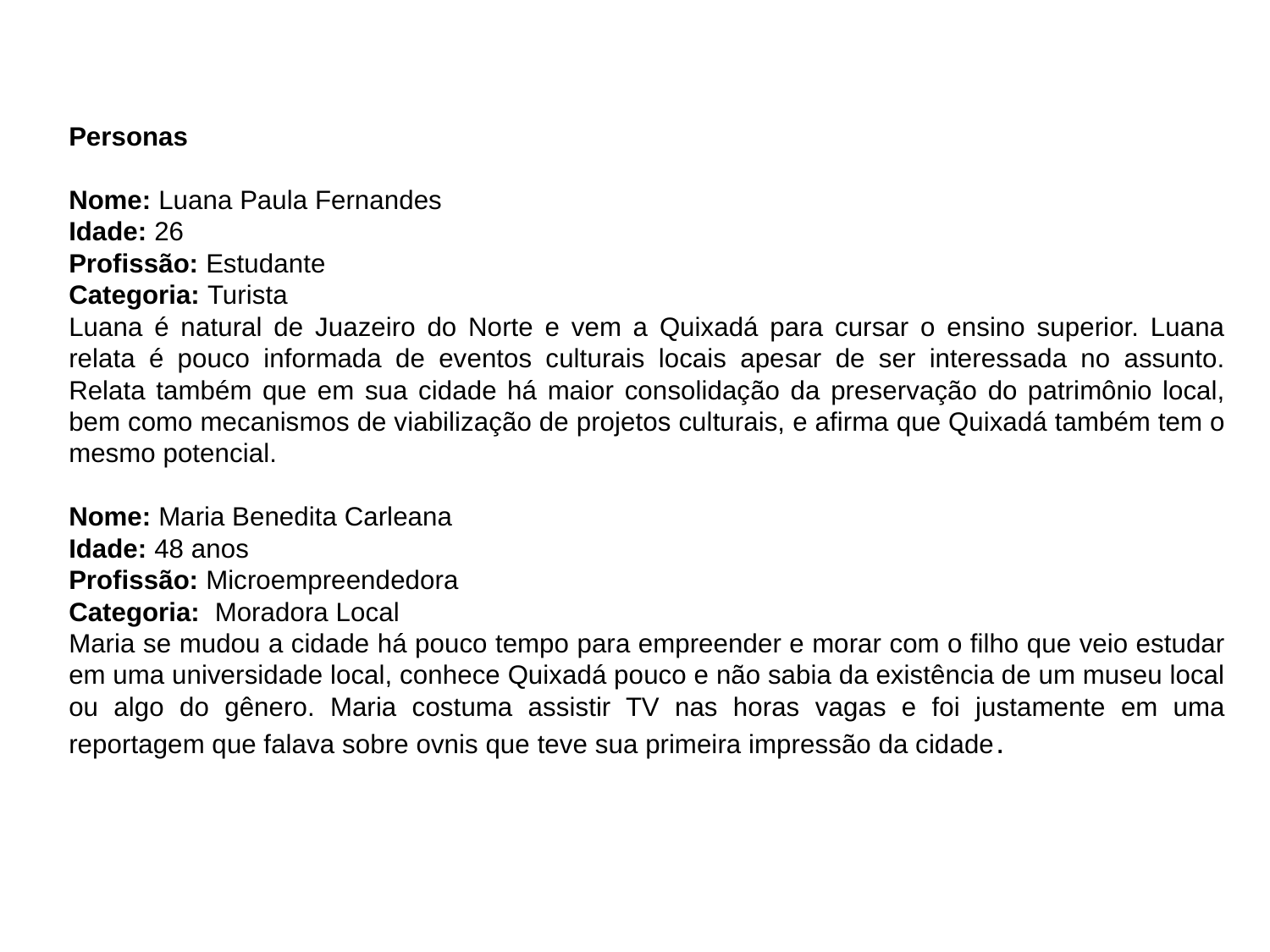

# Personas

Nome: Luana Paula Fernandes
Idade: 26
Profissão: Estudante
Categoria: Turista
Luana é natural de Juazeiro do Norte e vem a Quixadá para cursar o ensino superior. Luana relata é pouco informada de eventos culturais locais apesar de ser interessada no assunto. Relata também que em sua cidade há maior consolidação da preservação do patrimônio local, bem como mecanismos de viabilização de projetos culturais, e afirma que Quixadá também tem o mesmo potencial.

Nome: Maria Benedita Carleana​
Idade: 48​ anos
Profissão: Microempreendedora​
Categoria:  Moradora Local​
Maria​ se mudou a cidade há pouco tempo para empreender e morar com o filho que veio estudar em uma universidade local, conhece Quixadá pouco e não sabia da existência de um museu local ou algo do gênero. Maria costuma assistir TV nas horas vagas e foi justamente em uma reportagem que falava sobre ovnis que teve sua primeira impressão da cidade.